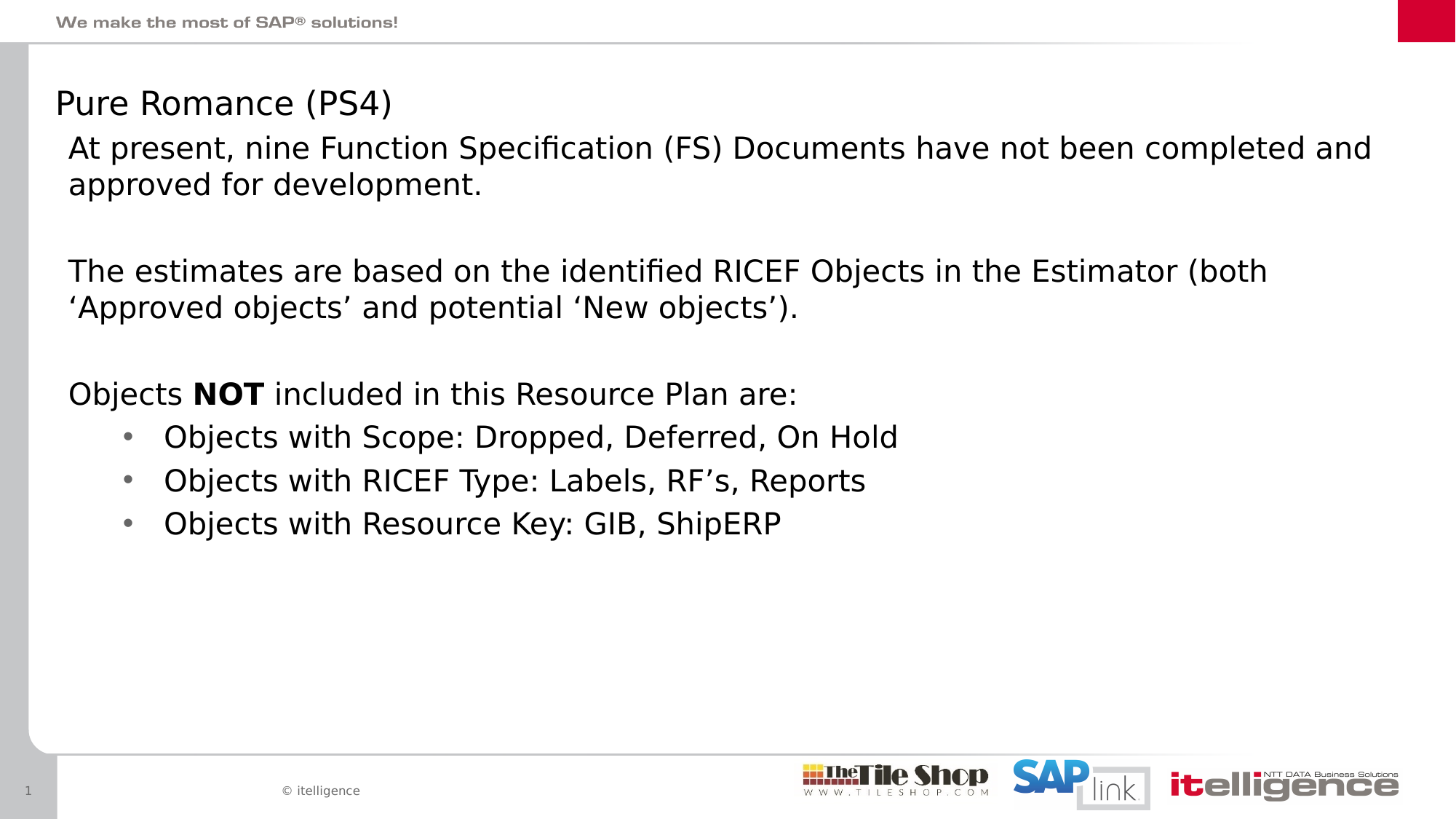

# Pure Romance (PS4)
At present, nine Function Specification (FS) Documents have not been completed and approved for development.

The estimates are based on the identified RICEF Objects in the Estimator (both ‘Approved objects’ and potential ‘New objects’).

Objects NOT included in this Resource Plan are:
Objects with Scope: Dropped, Deferred, On Hold
Objects with RICEF Type: Labels, RF’s, Reports
Objects with Resource Key: GIB, ShipERP

1
© itelligence